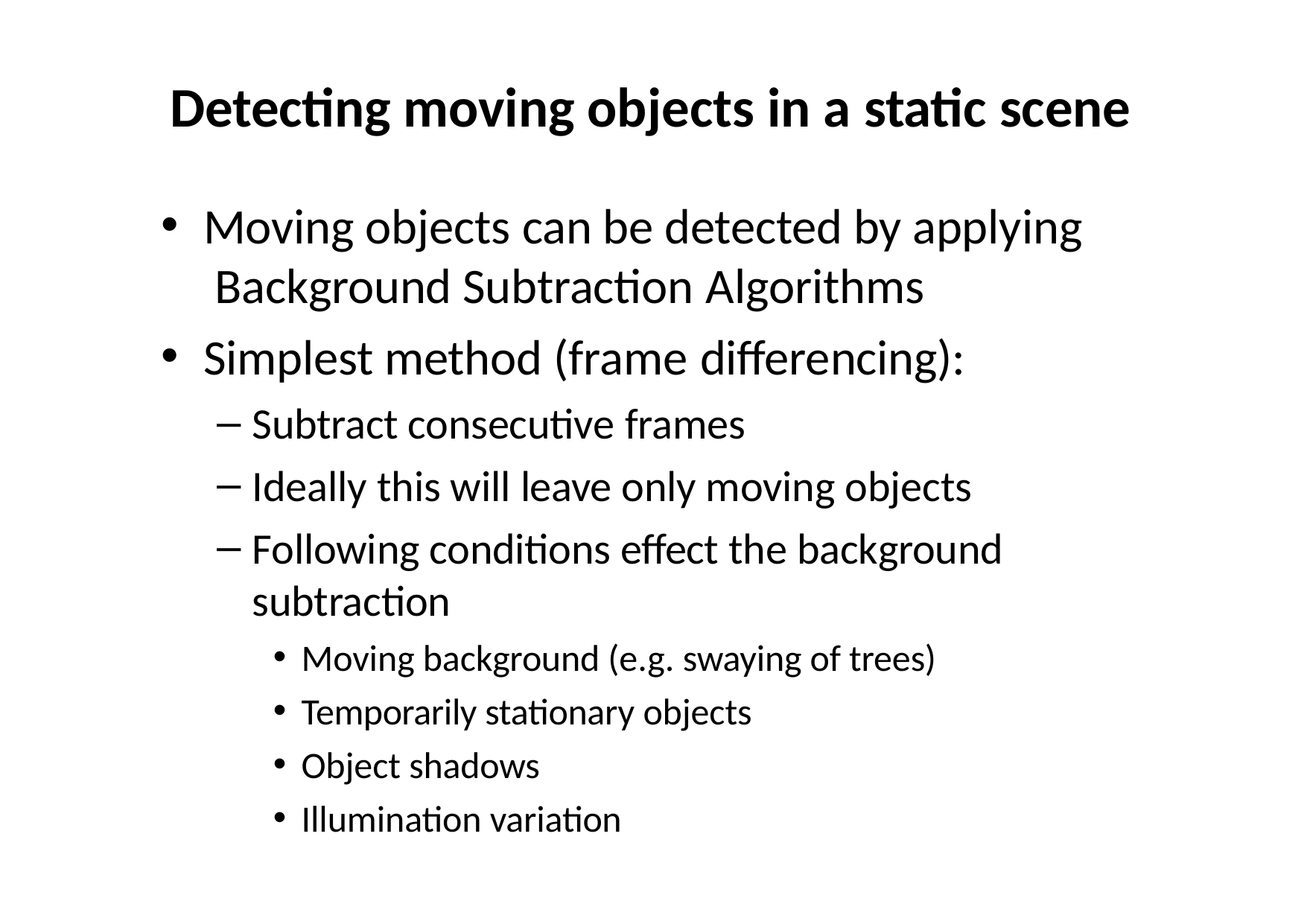

# Detecting moving objects in a static scene
Moving objects can be detected by applying  Background Subtraction Algorithms
Simplest method (frame differencing):
Subtract consecutive frames
Ideally this will leave only moving objects
Following conditions effect the background  subtraction
Moving background (e.g. swaying of trees)
Temporarily stationary objects
Object shadows
Illumination variation